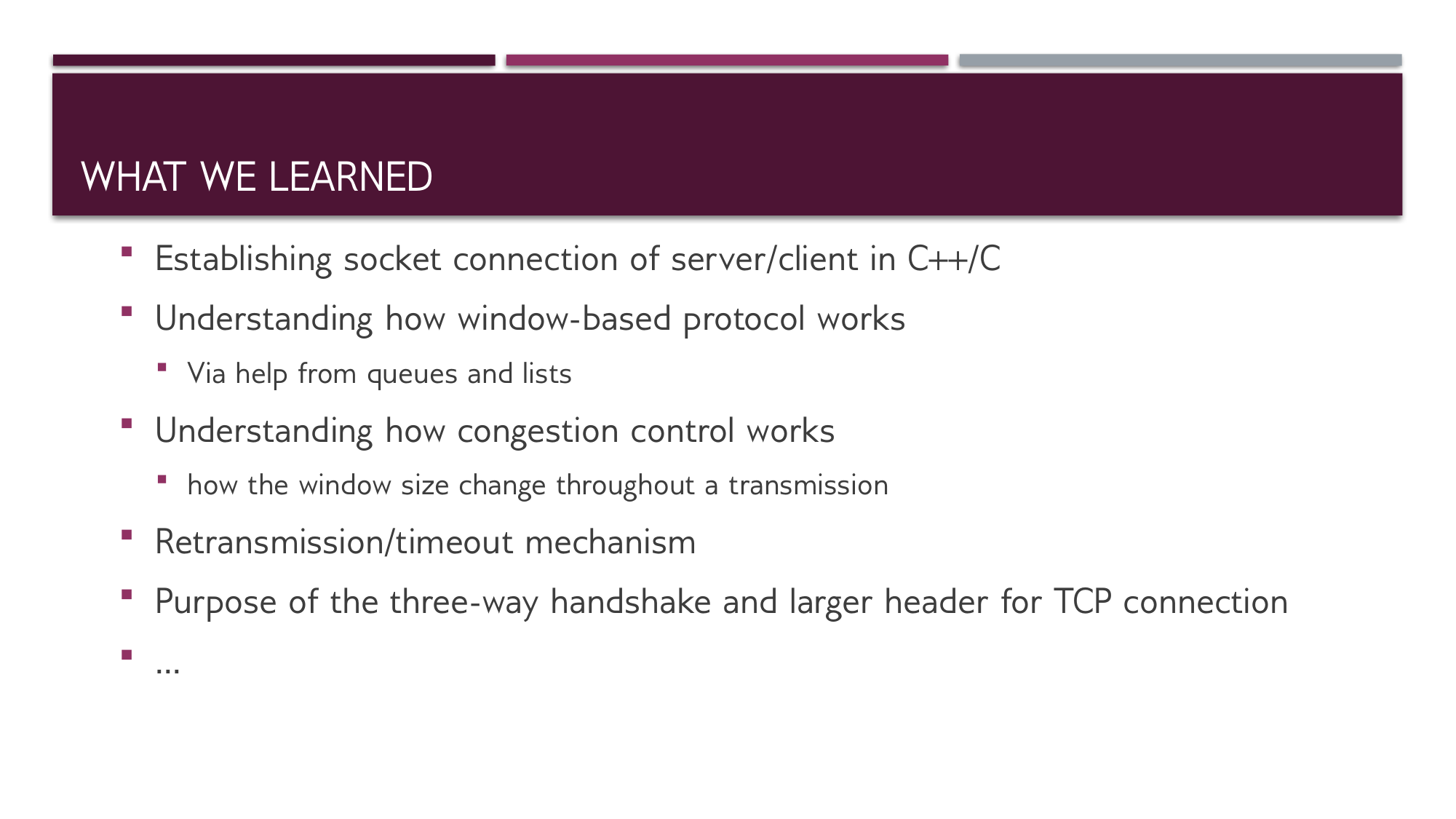

# What we learned
Establishing socket connection of server/client in C++/C
Understanding how window-based protocol works
Via help from queues and lists
Understanding how congestion control works
how the window size change throughout a transmission
Retransmission/timeout mechanism
Purpose of the three-way handshake and larger header for TCP connection
...